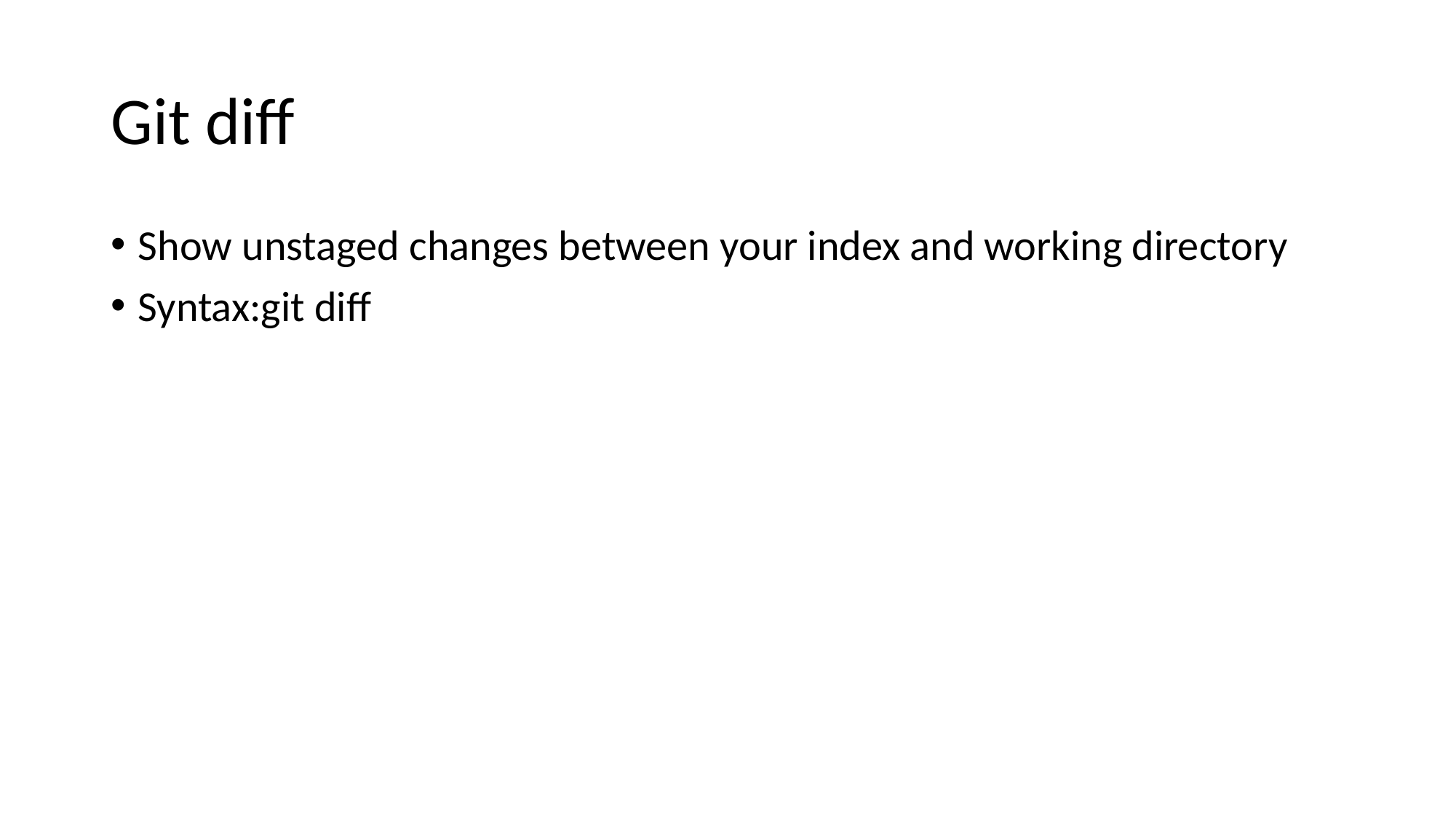

# Git diff
Show unstaged changes between your index and working directory
Syntax:git diff